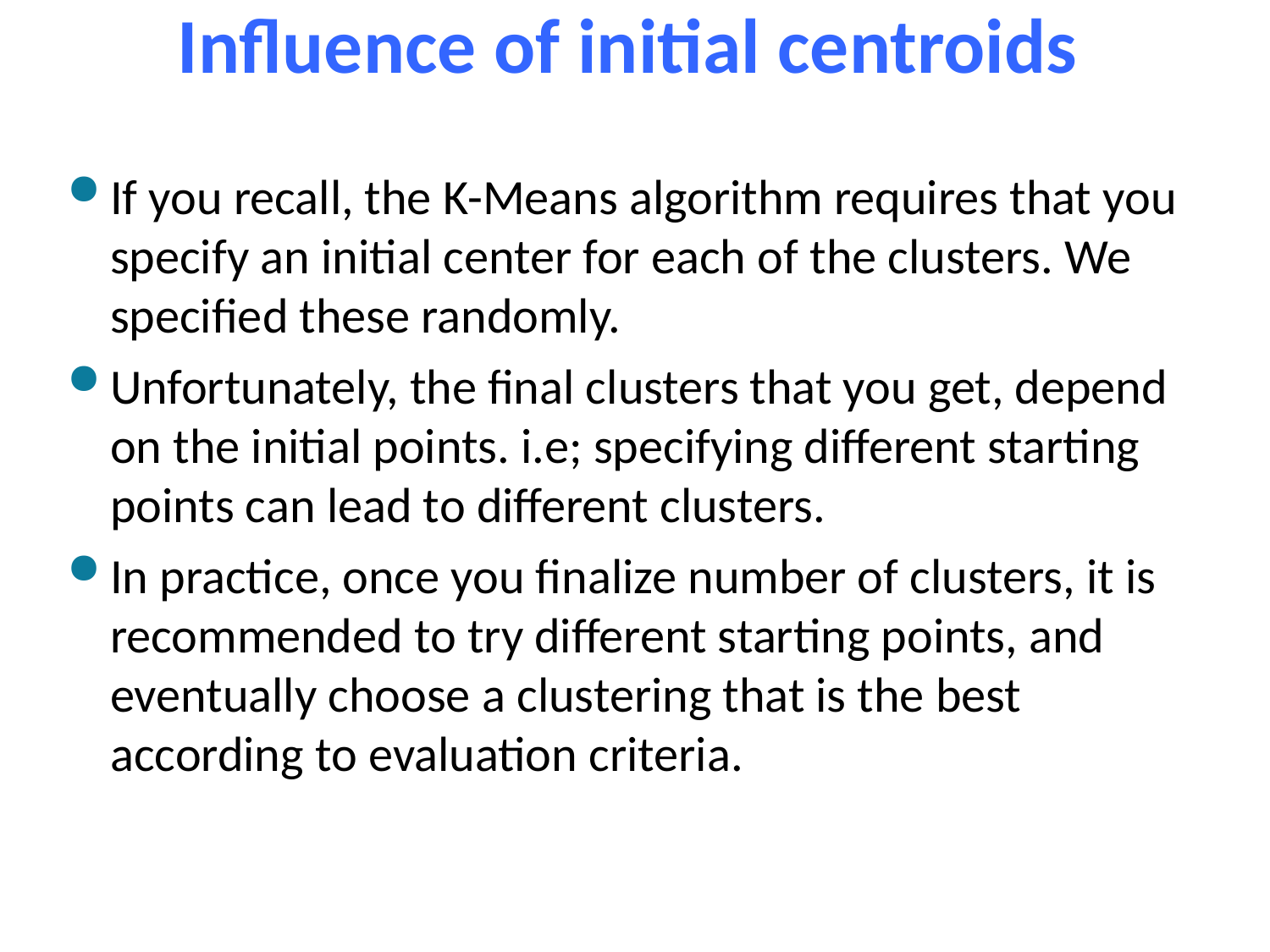

# Influence of initial centroids
If you recall, the K-Means algorithm requires that you specify an initial center for each of the clusters. We specified these randomly.
Unfortunately, the final clusters that you get, depend on the initial points. i.e; specifying different starting points can lead to different clusters.
In practice, once you finalize number of clusters, it is recommended to try different starting points, and eventually choose a clustering that is the best according to evaluation criteria.